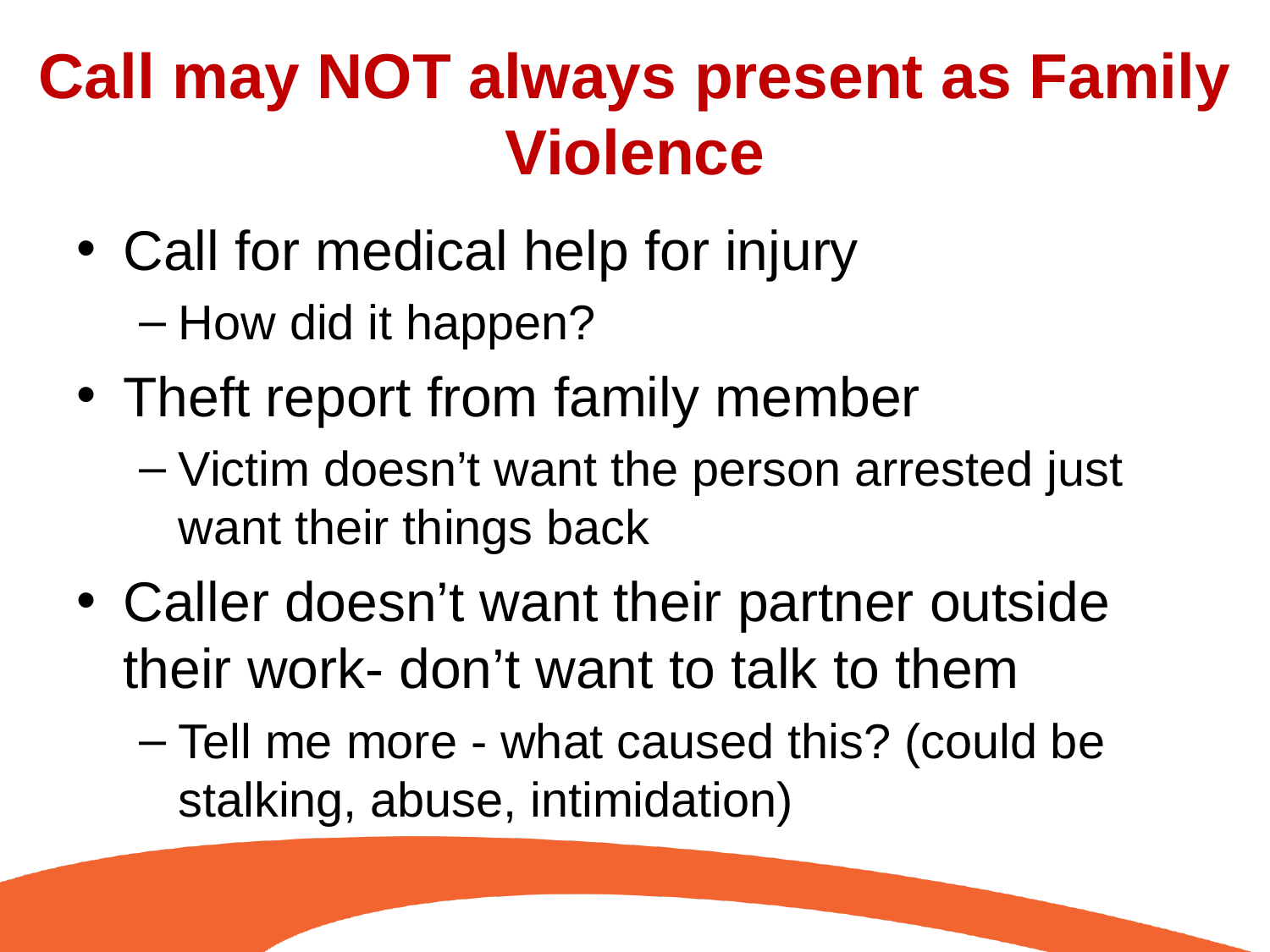

# Call may NOT always present as Family Violence
Call for medical help for injury
How did it happen?
Theft report from family member
Victim doesn’t want the person arrested just want their things back
Caller doesn’t want their partner outside their work- don’t want to talk to them
Tell me more - what caused this? (could be  stalking, abuse, intimidation)